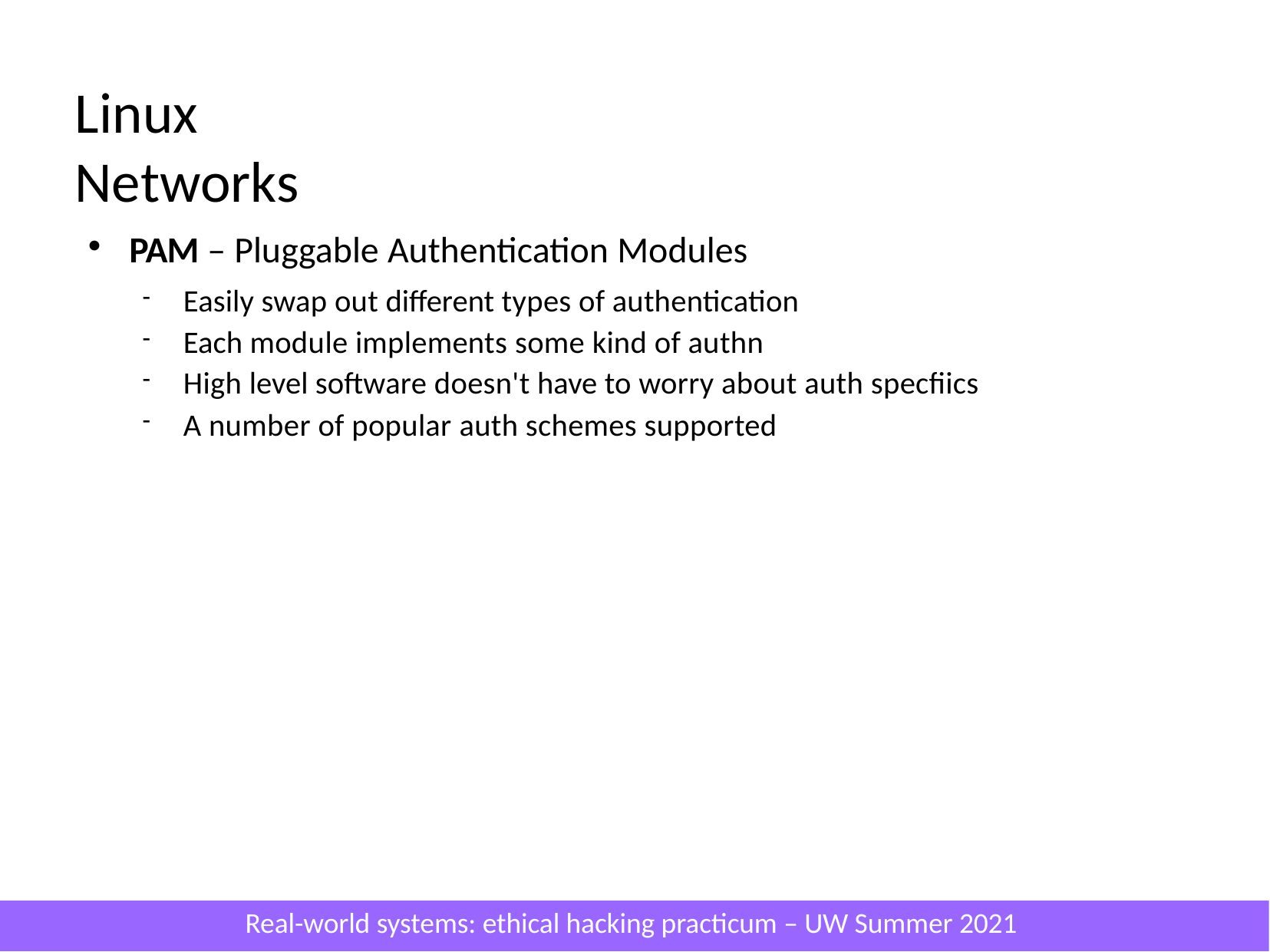

# Linux Networks
PAM – Pluggable Authentication Modules
Easily swap out different types of authentication
Each module implements some kind of authn
High level software doesn't have to worry about auth specfiics
A number of popular auth schemes supported
Real-world systems: ethical hacking practicum – UW Summer 2021